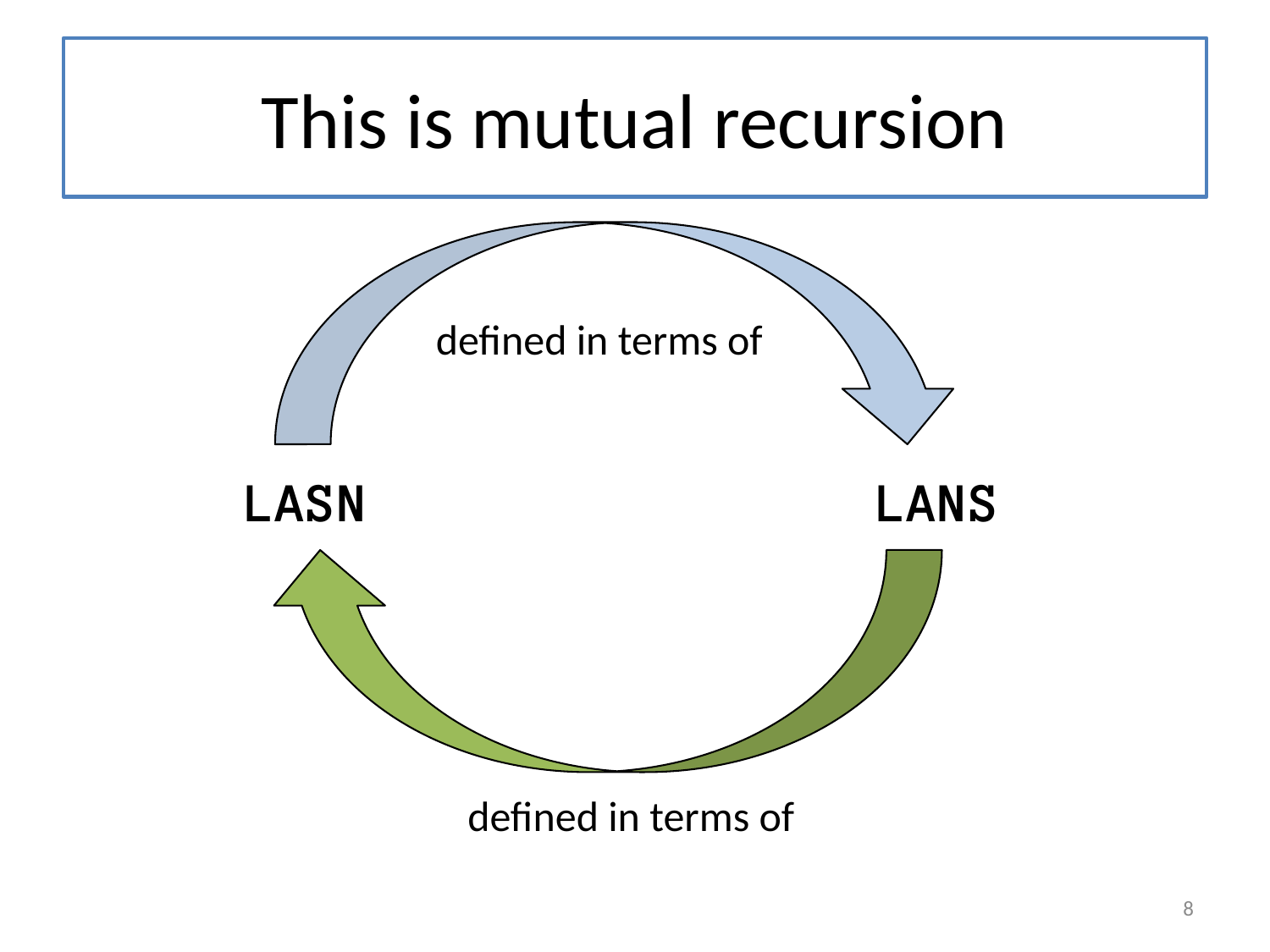

# This is mutual recursion

     LASN               LANS

defined in terms of

defined in terms of
8